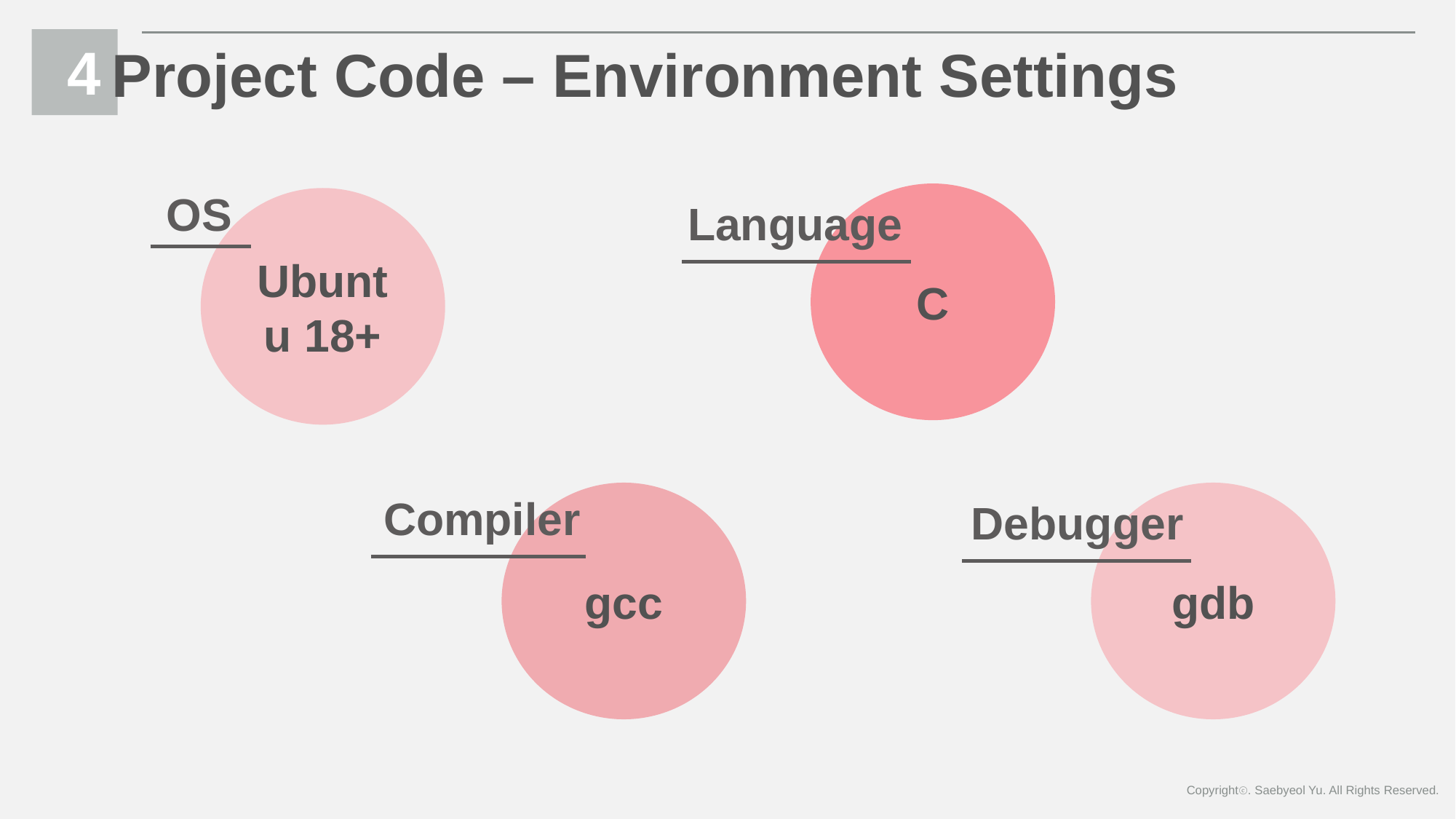

4

Project Code – Environment Settings
OS
Ubuntu 18+
C
Language
gcc
Compiler
gdb
Debugger